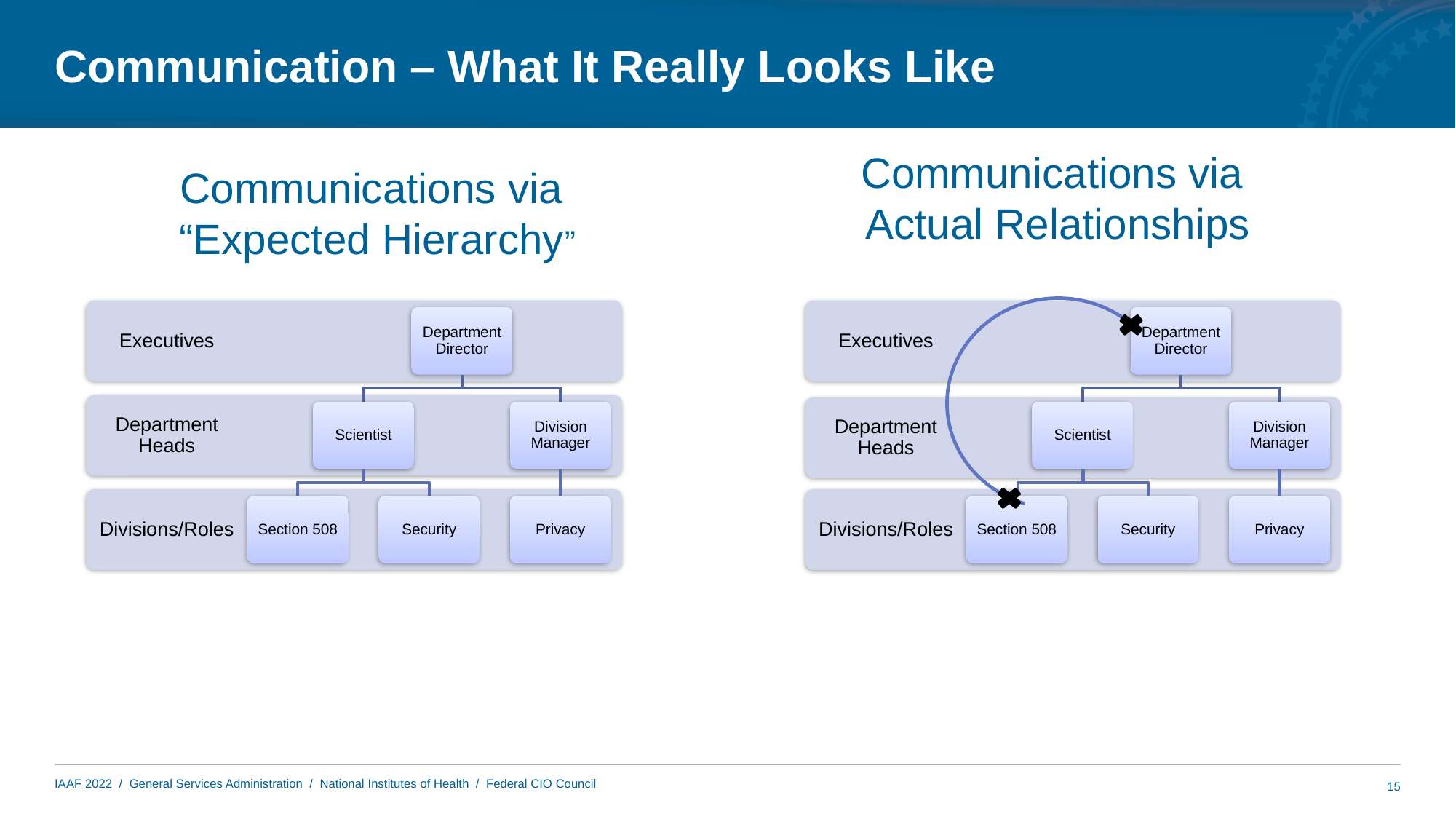

# Communication – What It Really Looks Like
Communications via
Actual Relationships

Communications via
“Expected Hierarchy”

Executives
Department Director

Scientist
Division Manager
Section 508
Security
Privacy

Department Heads

Divisions/Roles

Executives

Department Director

Department Heads

Scientist
Division Manager

Divisions/Roles

Section 508
Security
Privacy
15